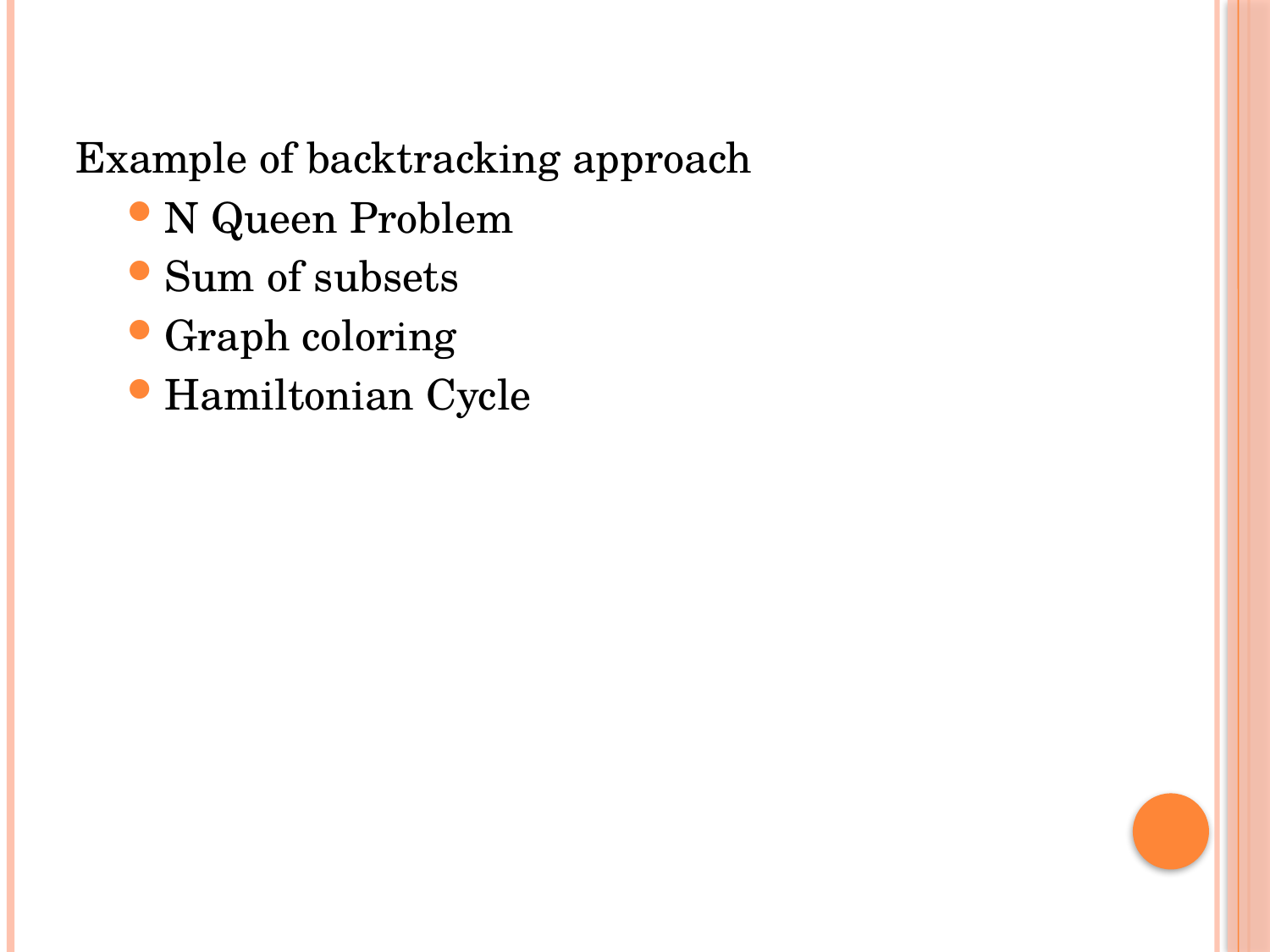

Example of backtracking approach
N Queen Problem
Sum of subsets
Graph coloring
Hamiltonian Cycle